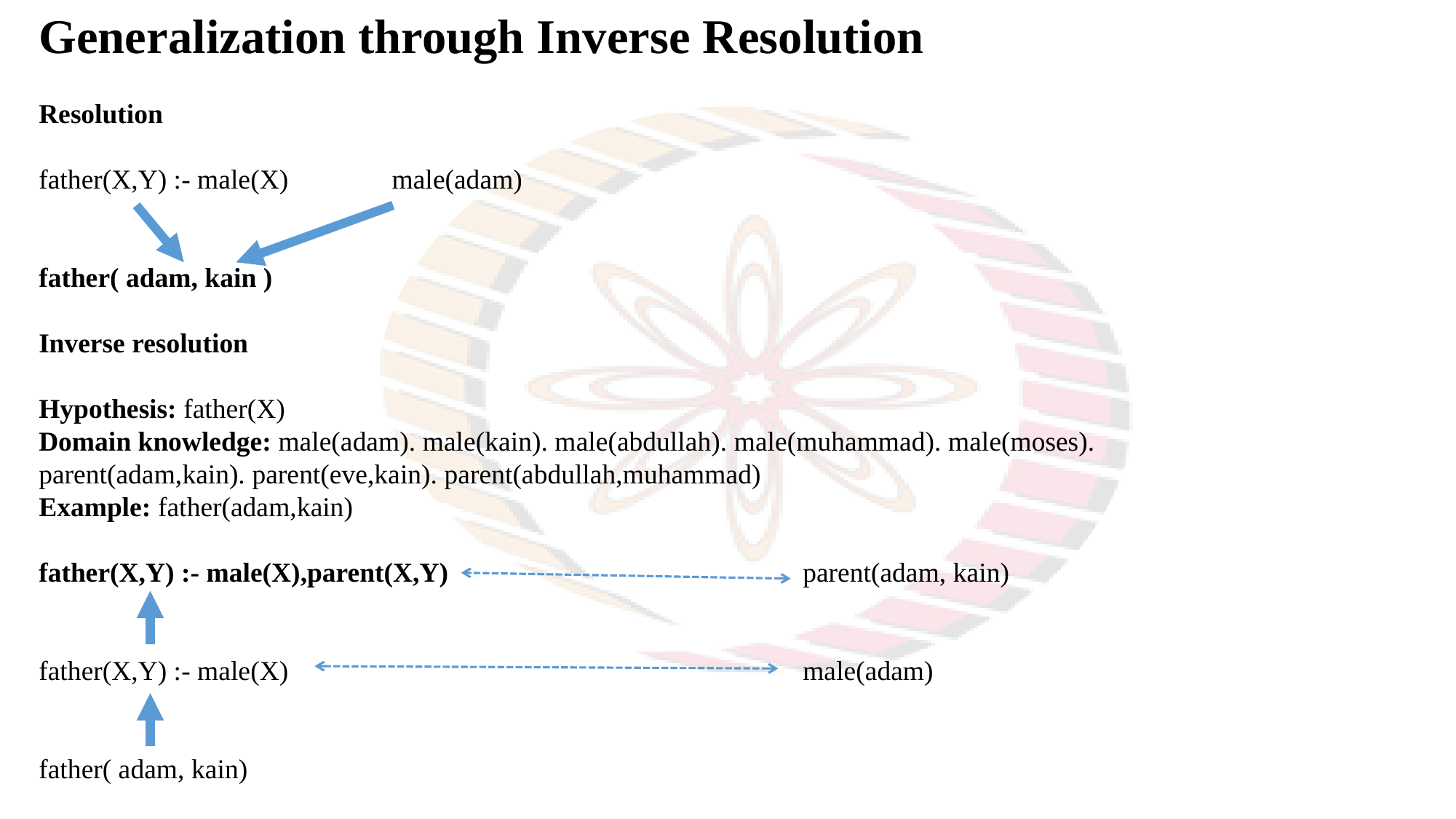

Generalization through Inverse Resolution

Resolution

father(X,Y) :- male(X)               male(adam)

father( adam, kain )

Inverse resolution

Hypothesis: father(X)
Domain knowledge: male(adam). male(kain). male(abdullah). male(muhammad). male(moses).
parent(adam,kain). parent(eve,kain). parent(abdullah,muhammad)
Example: father(adam,kain)

father(X,Y) :- male(X),parent(X,Y)        			parent(adam, kain)

father(X,Y) :- male(X)               				male(adam)

father( adam, kain)